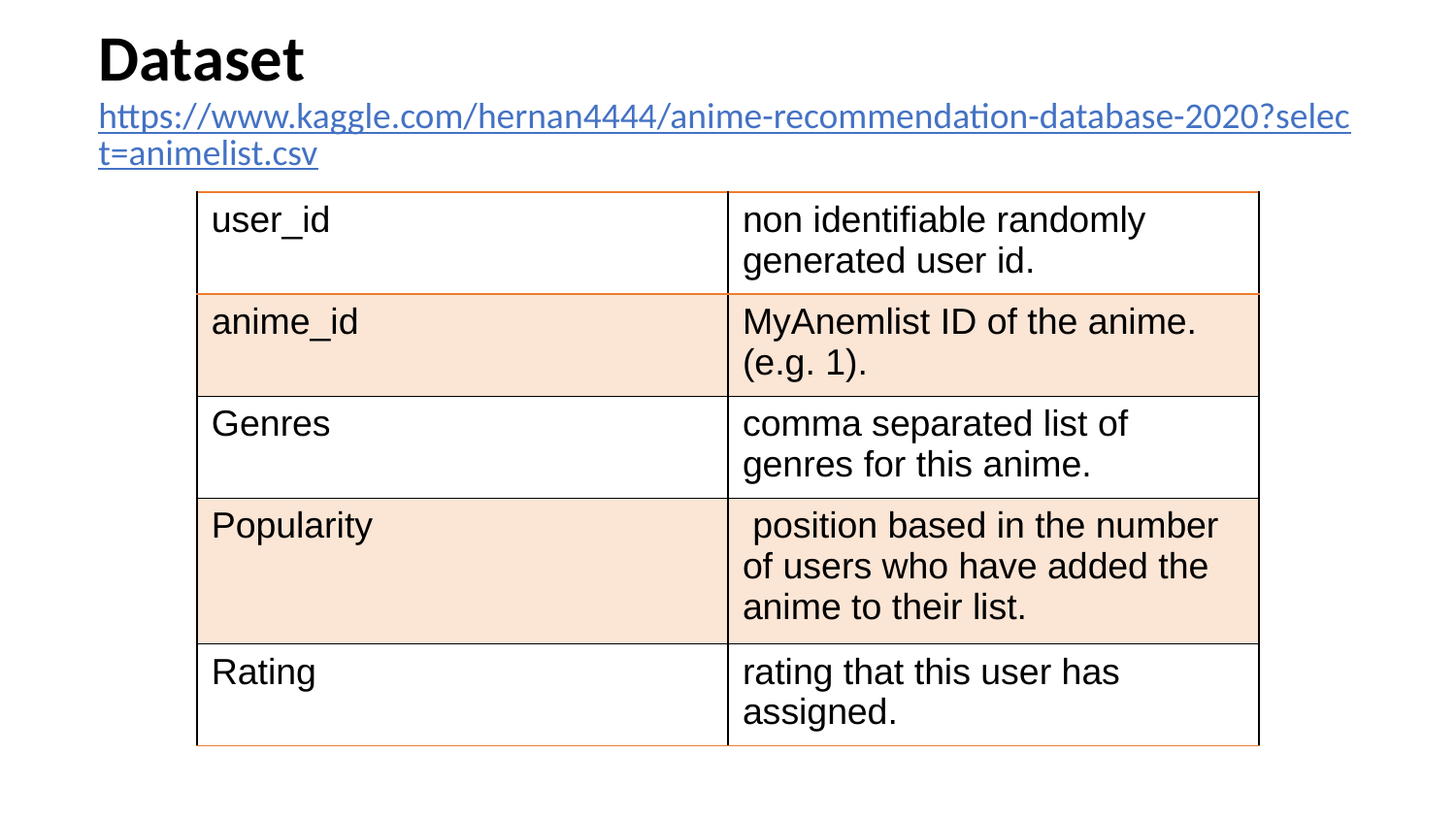

# Dataset

https://www.kaggle.com/hernan4444/anime-recommendation-database-2020?select=animelist.csv

| user\_id | non identifiable randomly generated user id. |
| --- | --- |
| anime\_id | MyAnemlist ID of the anime. (e.g. 1). |
| Genres | comma separated list of genres for this anime. |
| Popularity | position based in the number of users who have added the anime to their list. |
| Rating | rating that this user has assigned. |